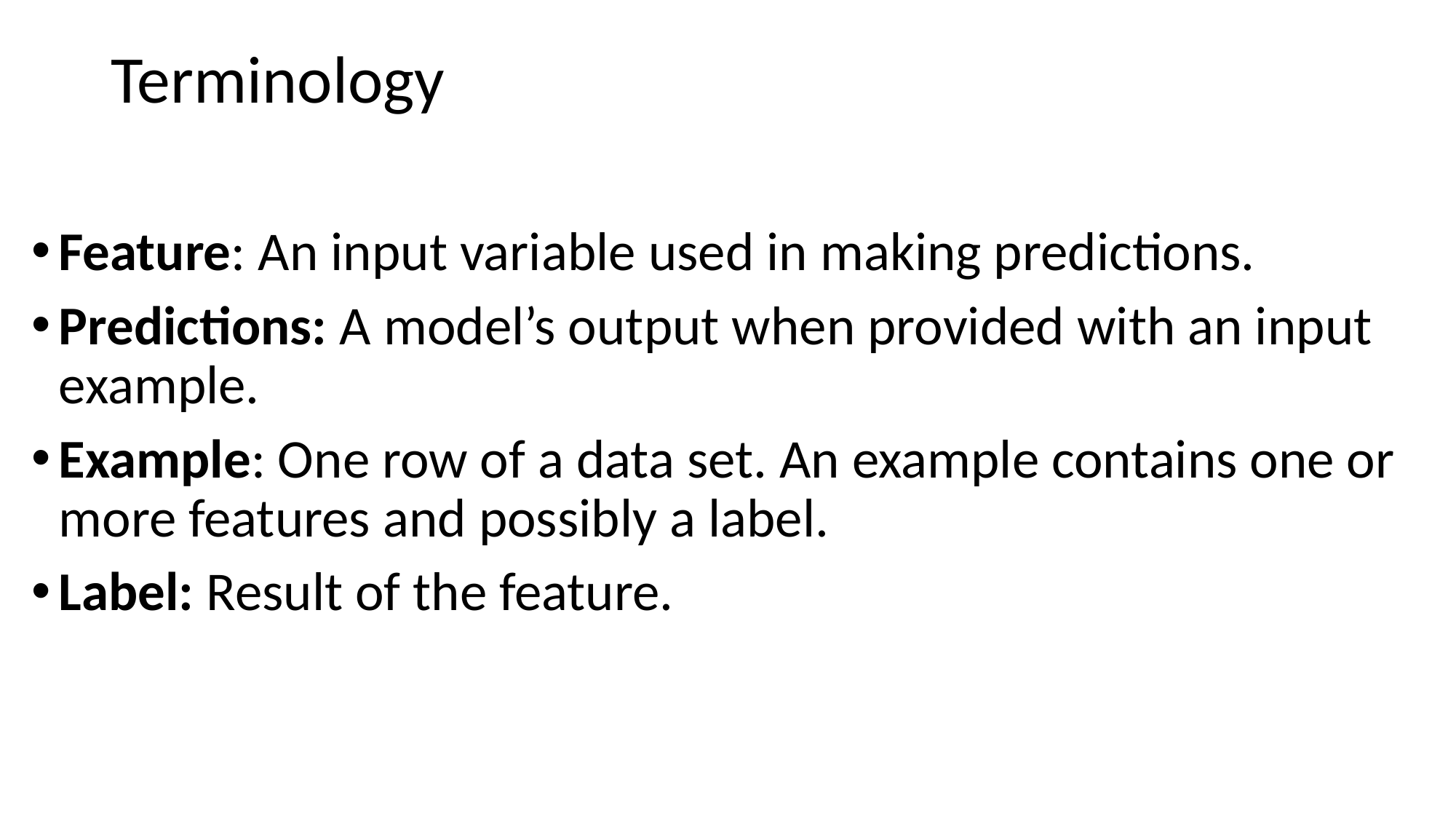

# Terminology
Feature: An input variable used in making predictions.
Predictions: A model’s output when provided with an input example.
Example: One row of a data set. An example contains one or more features and possibly a label.
Label: Result of the feature.